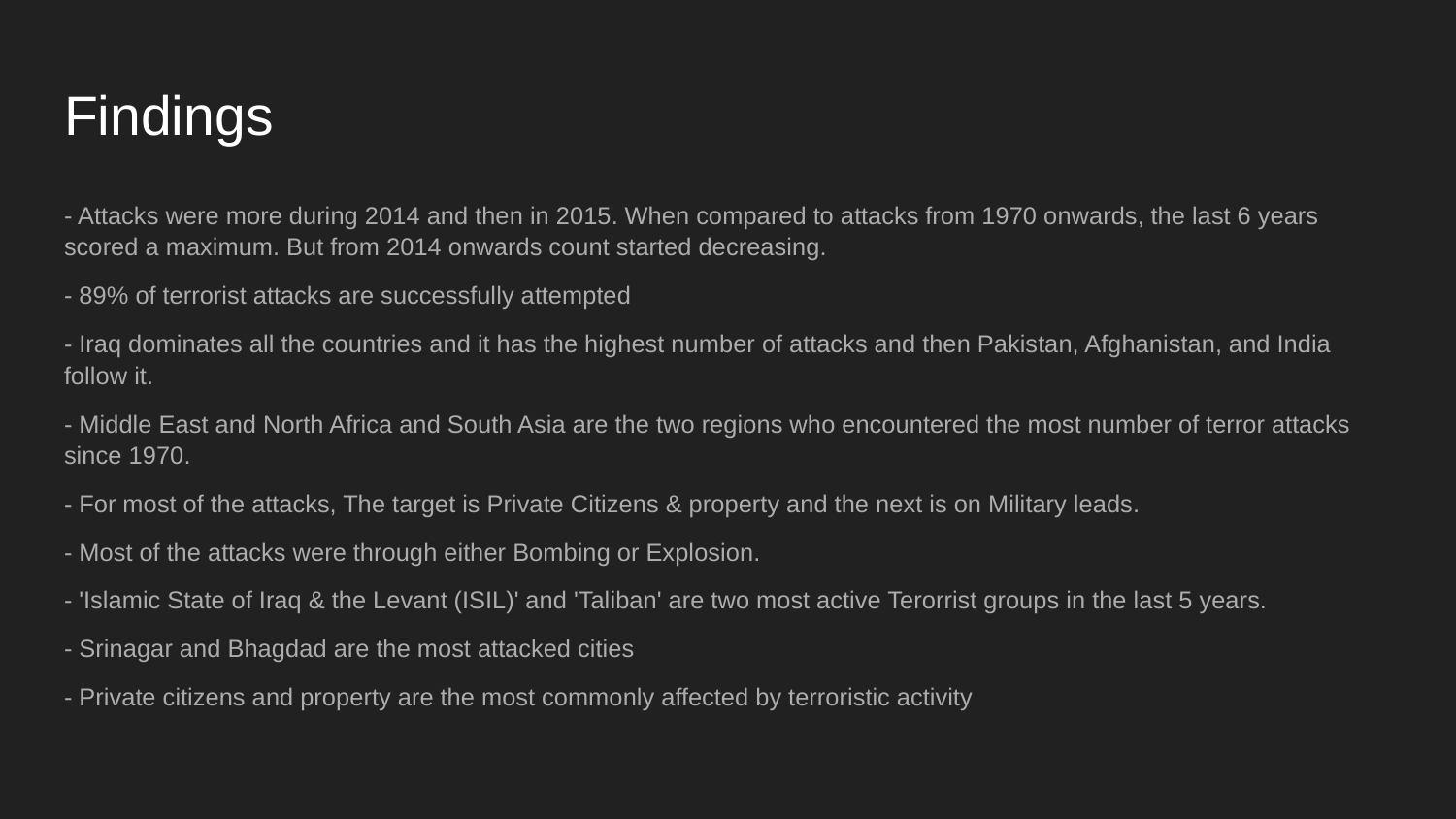

# Findings
- Attacks were more during 2014 and then in 2015. When compared to attacks from 1970 onwards, the last 6 years scored a maximum. But from 2014 onwards count started decreasing.
- 89% of terrorist attacks are successfully attempted
- Iraq dominates all the countries and it has the highest number of attacks and then Pakistan, Afghanistan, and India follow it.
- Middle East and North Africa and South Asia are the two regions who encountered the most number of terror attacks since 1970.
- For most of the attacks, The target is Private Citizens & property and the next is on Military leads.
- Most of the attacks were through either Bombing or Explosion.
- 'Islamic State of Iraq & the Levant (ISIL)' and 'Taliban' are two most active Terorrist groups in the last 5 years.
- Srinagar and Bhagdad are the most attacked cities
- Private citizens and property are the most commonly affected by terroristic activity